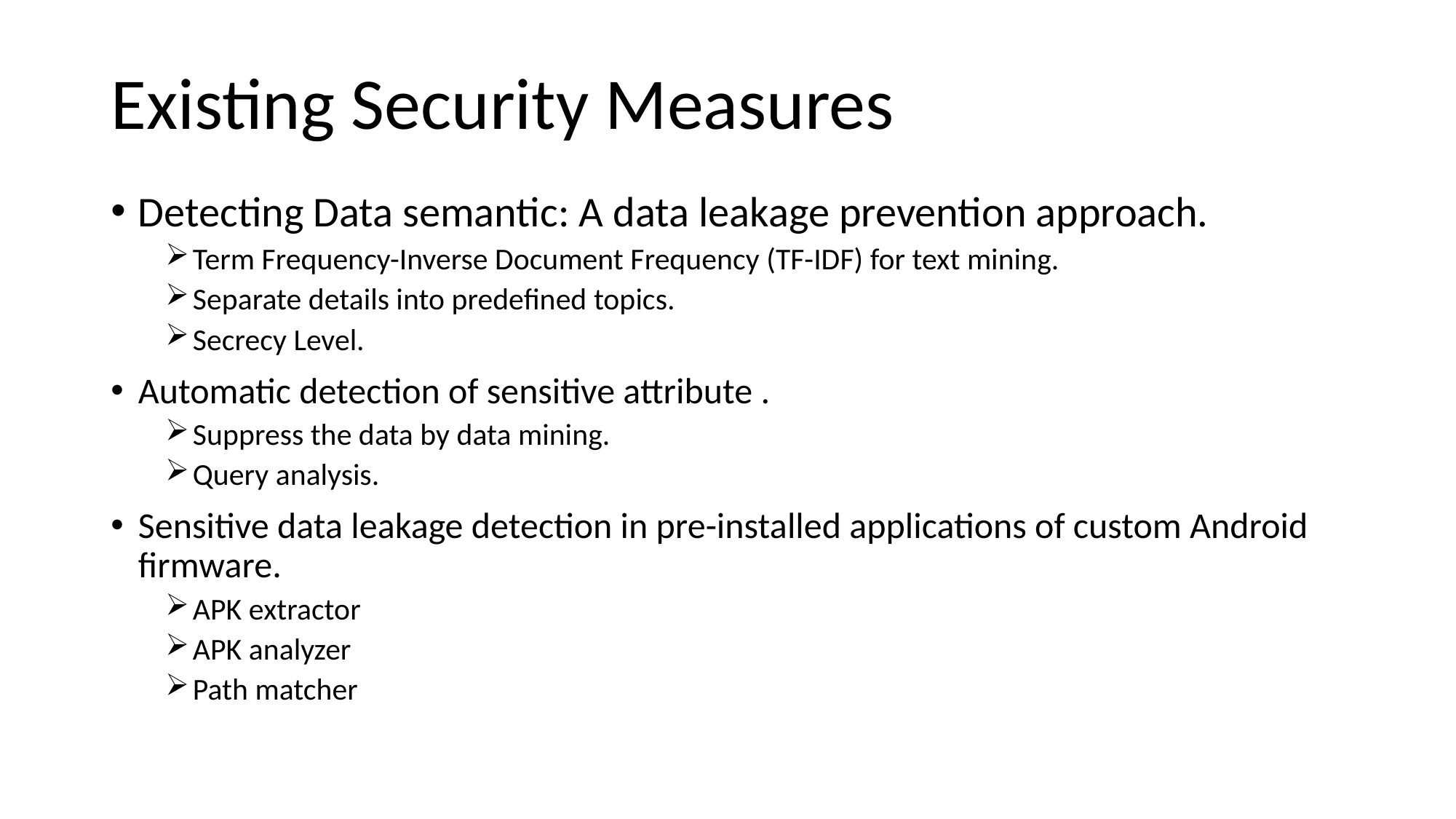

# Existing Security Measures
Detecting Data semantic: A data leakage prevention approach.
Term Frequency-Inverse Document Frequency (TF-IDF) for text mining.
Separate details into predefined topics.
Secrecy Level.
Automatic detection of sensitive attribute .
Suppress the data by data mining.
Query analysis.
Sensitive data leakage detection in pre-installed applications of custom Android firmware.
APK extractor
APK analyzer
Path matcher